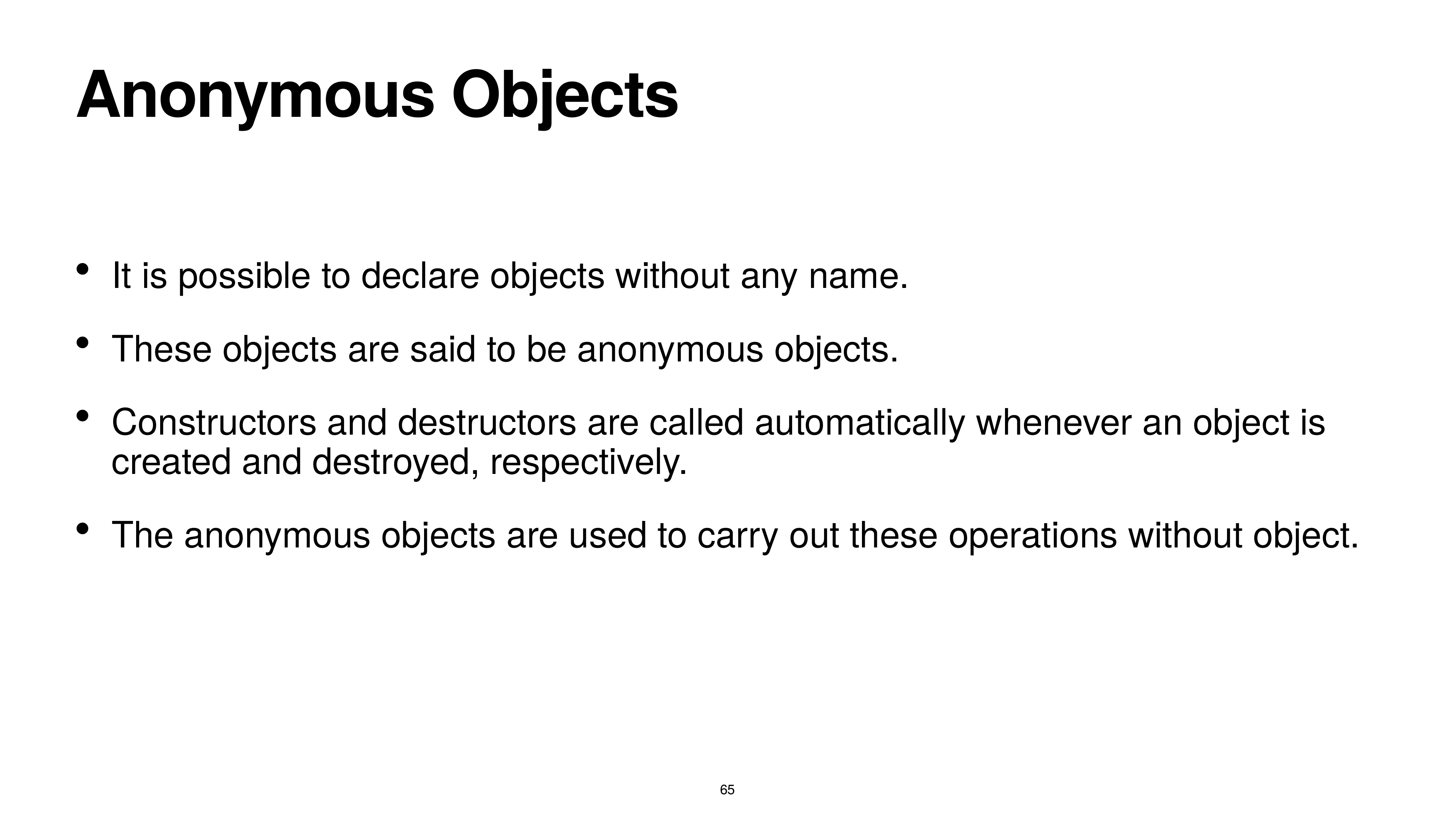

# Anonymous Objects

It is possible to declare objects without any name.
These objects are said to be anonymous objects.
Constructors and destructors are called automatically whenever an object is created and destroyed, respectively.
The anonymous objects are used to carry out these operations without object.
65